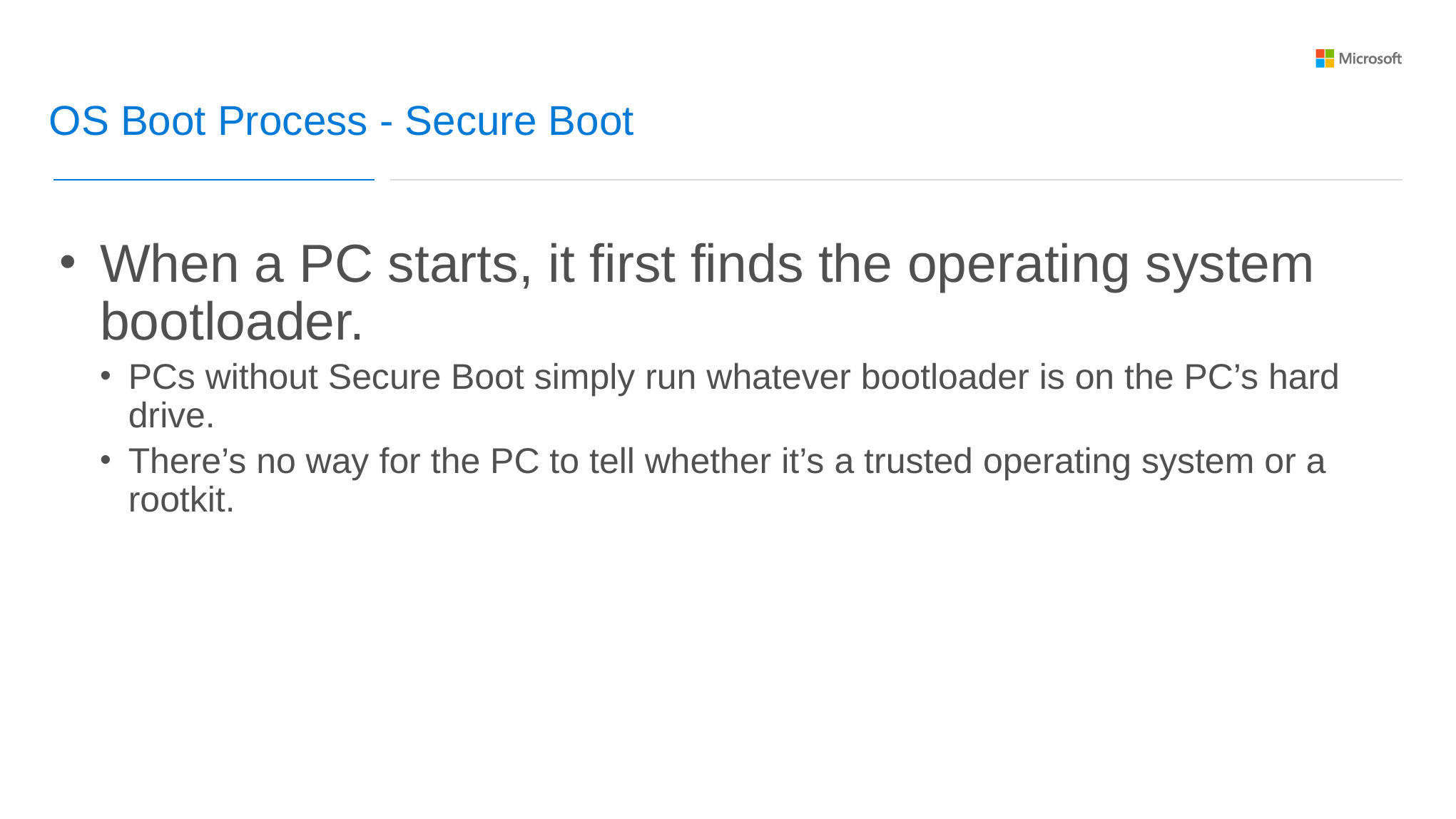

OS Boot Process - Secure Boot

When a PC starts, it first finds the operating system bootloader.
PCs without Secure Boot simply run whatever bootloader is on the PC’s hard drive.
There’s no way for the PC to tell whether it’s a trusted operating system or a rootkit.